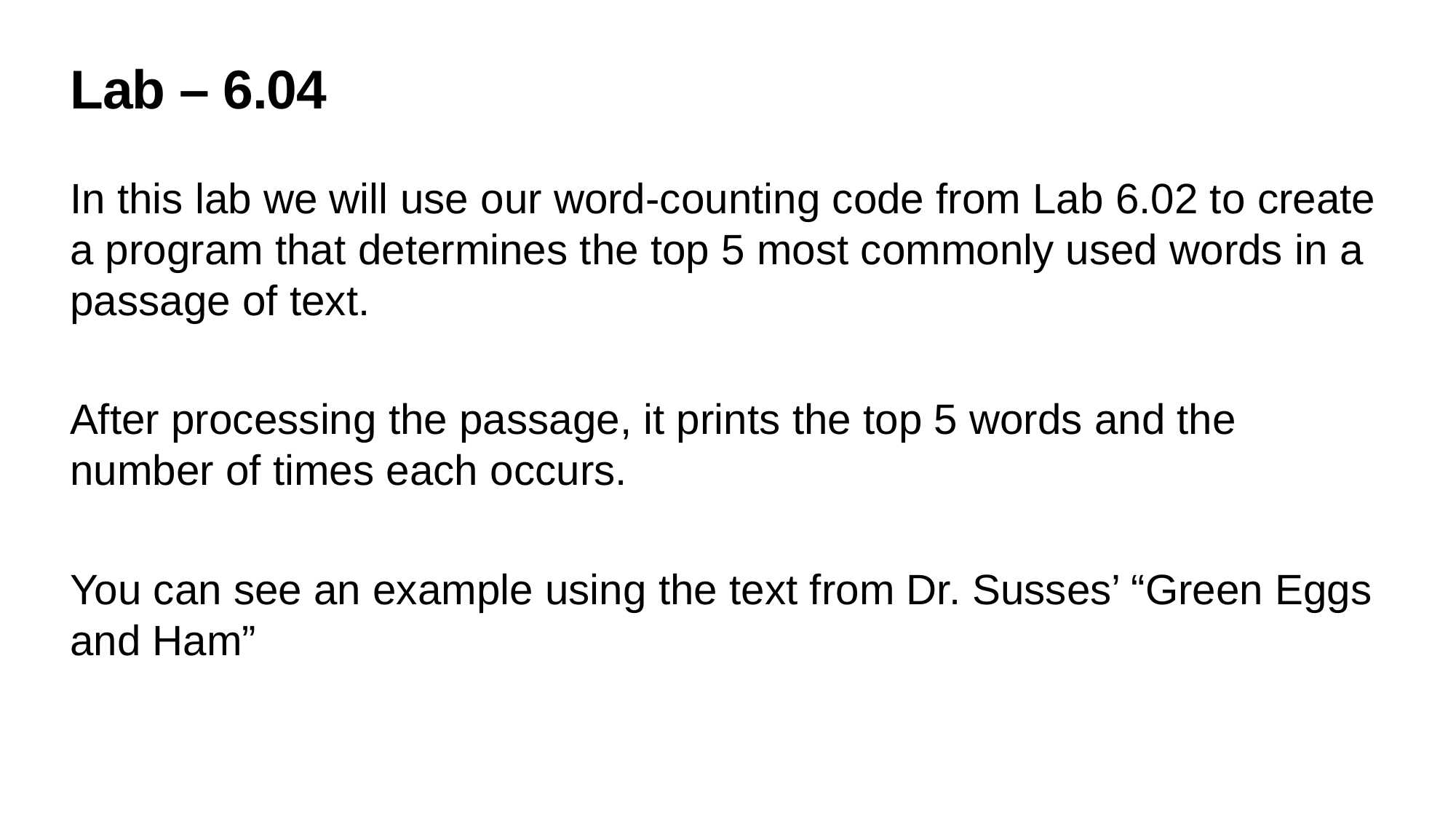

# Lab – 6.04
In this lab we will use our word-counting code from Lab 6.02 to create a program that determines the top 5 most commonly used words in a passage of text.

After processing the passage, it prints the top 5 words and the number of times each occurs.

You can see an example using the text from Dr. Susses’ “Green Eggs and Ham”